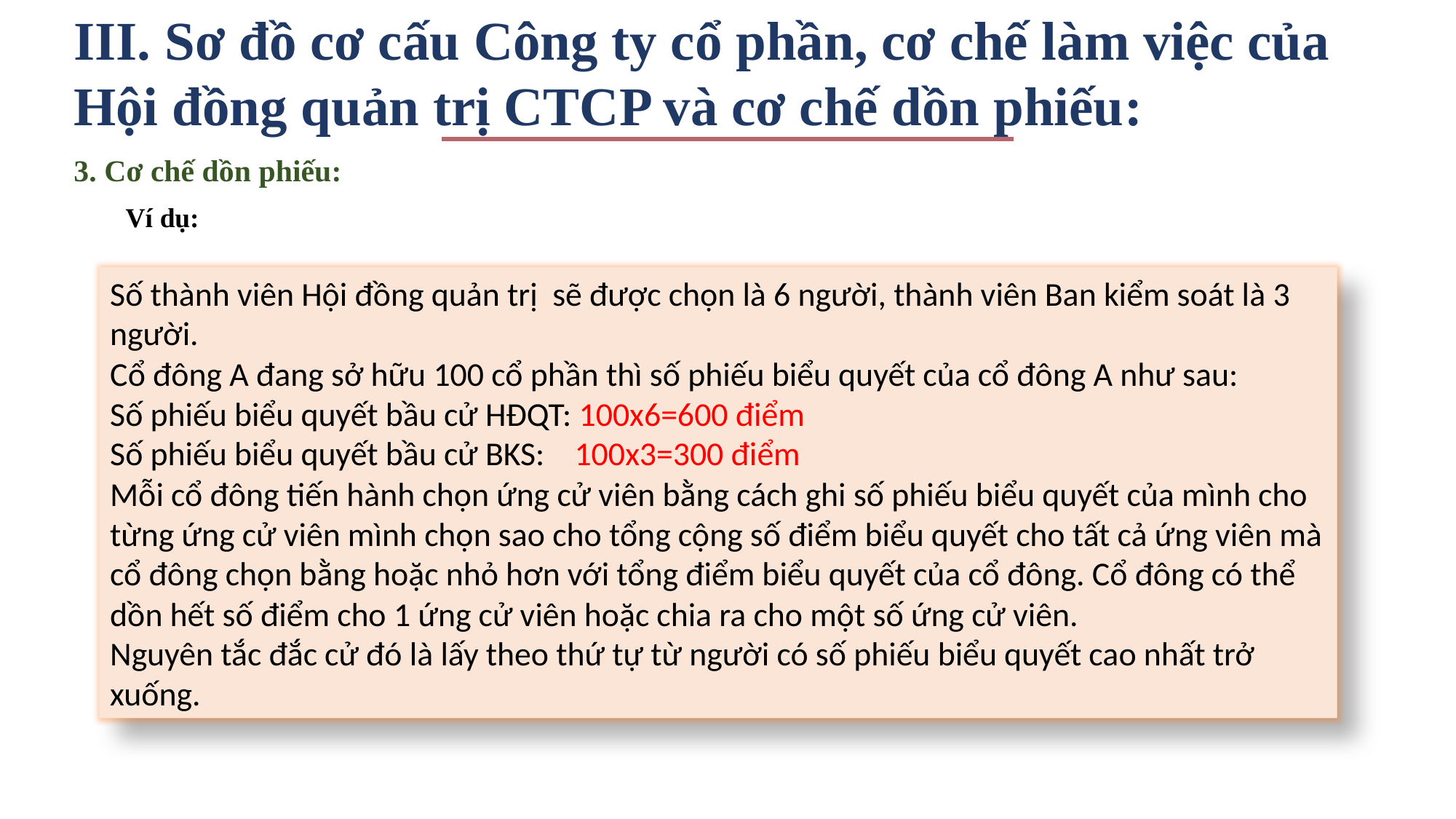

III. Sơ đồ cơ cấu Công ty cổ phần, cơ chế làm việc của Hội đồng quản trị CTCP và cơ chế dồn phiếu:
3. Cơ chế dồn phiếu:
Ví dụ:
Số thành viên Hội đồng quản trị  sẽ được chọn là 6 người, thành viên Ban kiểm soát là 3 người.
Cổ đông A đang sở hữu 100 cổ phần thì số phiếu biểu quyết của cổ đông A như sau:
Số phiếu biểu quyết bầu cử HĐQT: 100x6=600 điểm
Số phiếu biểu quyết bầu cử BKS:    100x3=300 điểm
Mỗi cổ đông tiến hành chọn ứng cử viên bằng cách ghi số phiếu biểu quyết của mình cho từng ứng cử viên mình chọn sao cho tổng cộng số điểm biểu quyết cho tất cả ứng viên mà cổ đông chọn bằng hoặc nhỏ hơn với tổng điểm biểu quyết của cổ đông. Cổ đông có thể dồn hết số điểm cho 1 ứng cử viên hoặc chia ra cho một số ứng cử viên.
Nguyên tắc đắc cử đó là lấy theo thứ tự từ người có số phiếu biểu quyết cao nhất trở xuống.